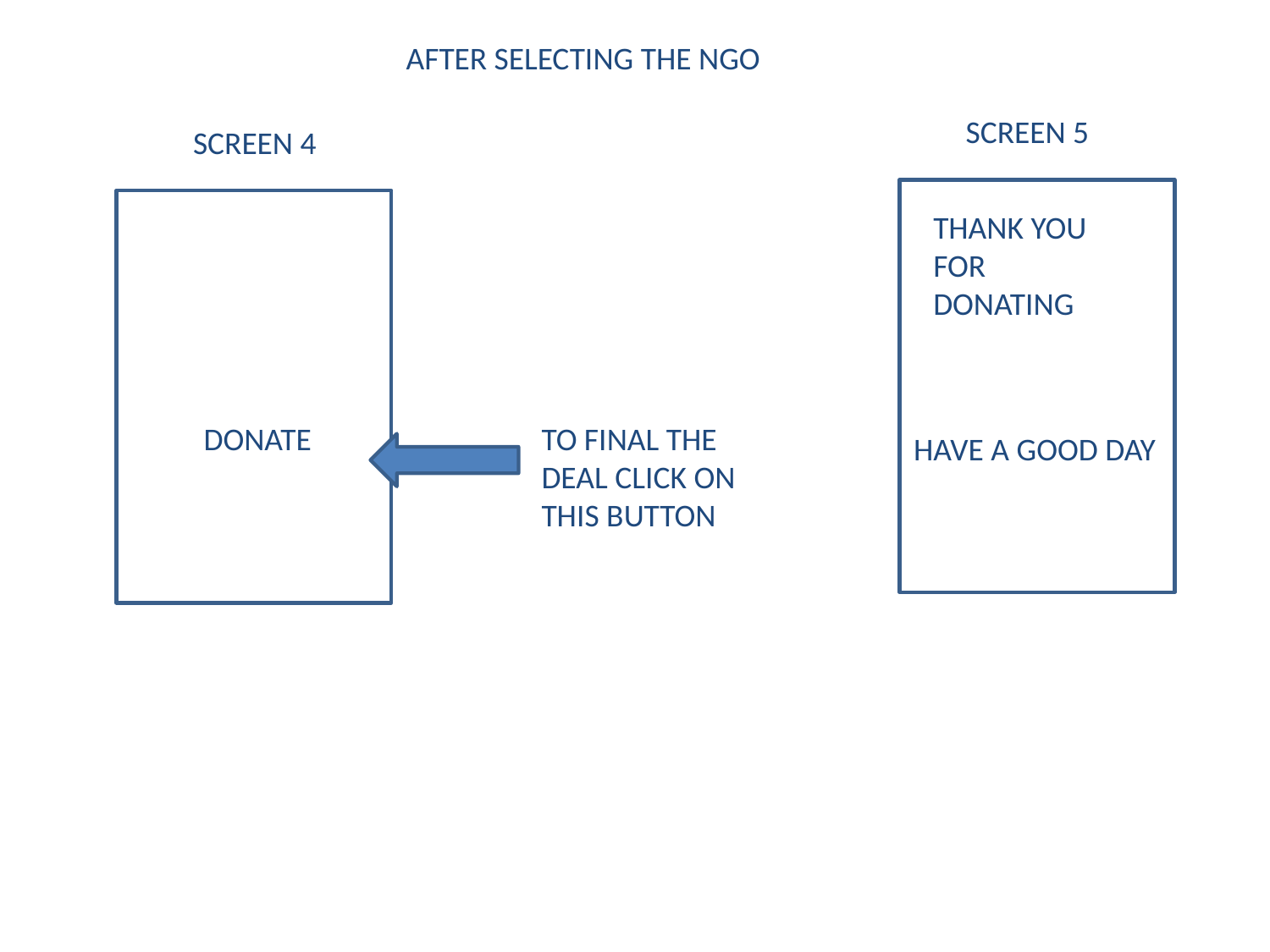

AFTER SELECTING THE NGO
SCREEN 5
SCREEN 4

THANK YOU FOR DONATING
DONATE
TO FINAL THE DEAL CLICK ON THIS BUTTON
HAVE A GOOD DAY